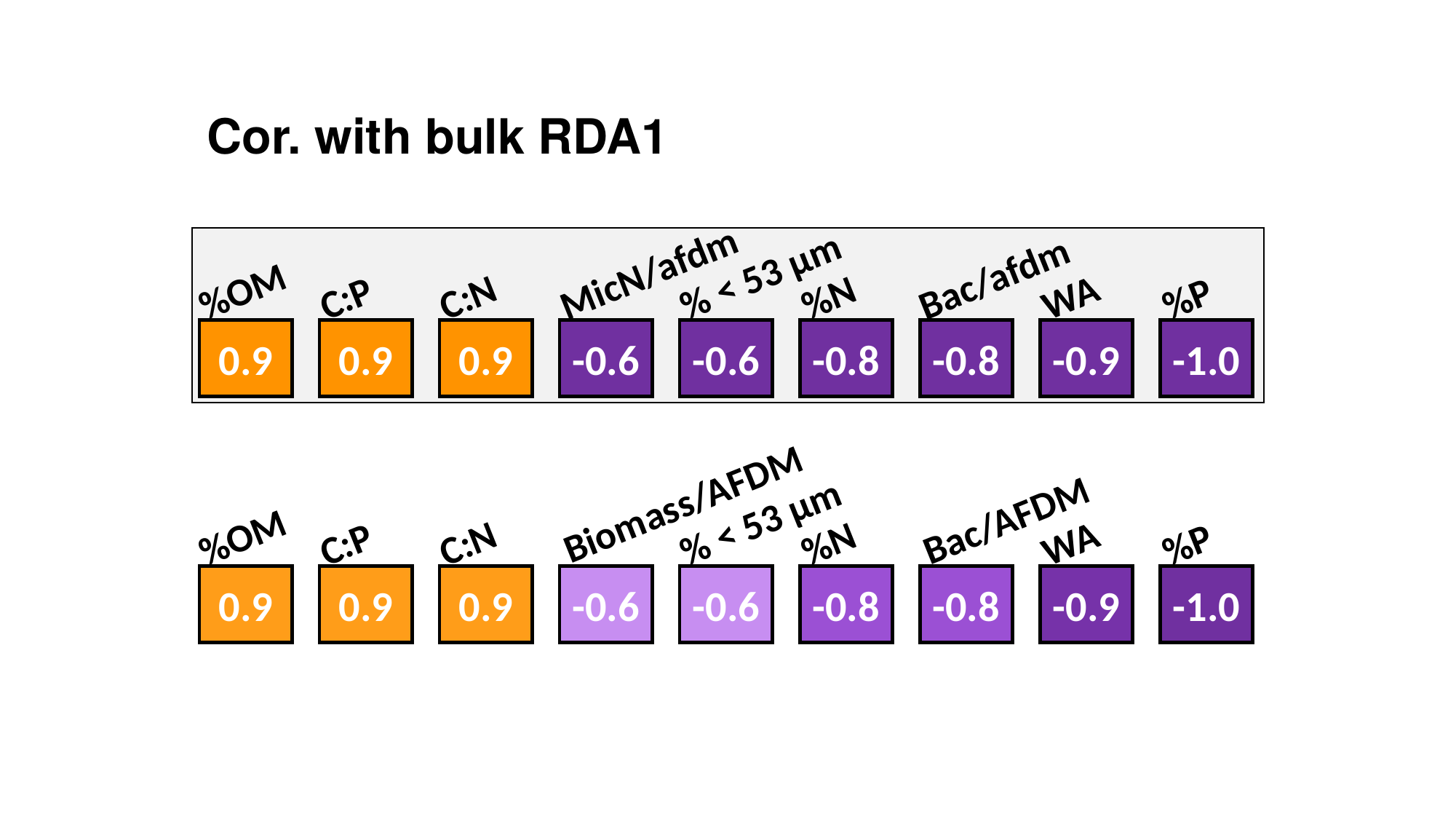

Cor. with bulk RDA1

MicN/afdm
% < 53 µm
Bac/afdm
%OM
WA
C:N
%N
C:P
%P
0.9
0.9
0.9
-0.6
-0.6
-0.8
-0.8
-0.9
-1.0
Biomass/AFDM
Bac/AFDM
% < 53 µm
%OM
WA
C:N
%N
C:P
%P
0.9
0.9
0.9
-0.6
-0.6
-0.8
-0.8
-0.9
-1.0